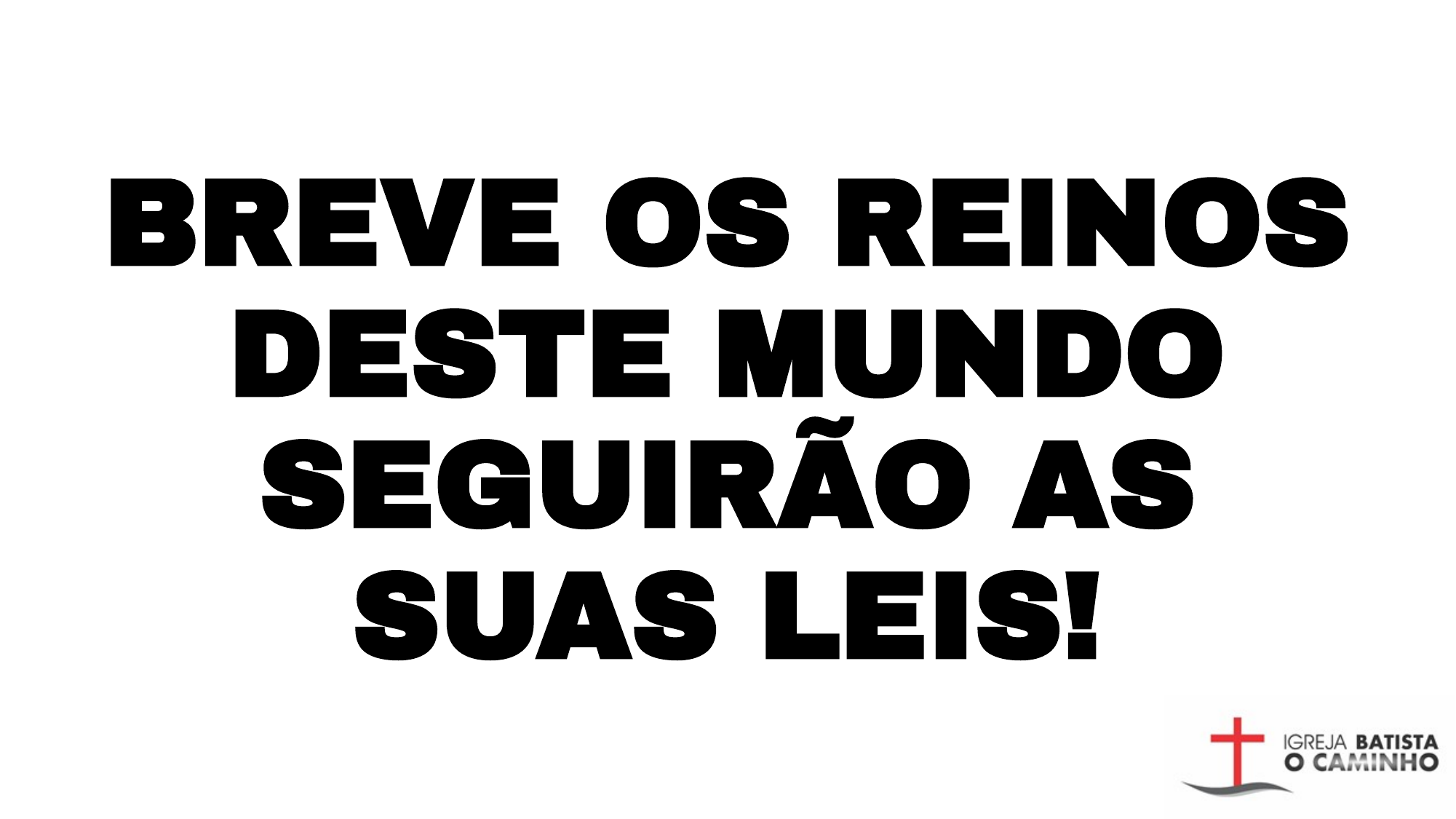

# BREVE OS REINOS DESTE MUNDO SEGUIRÃO AS SUAS LEIS!